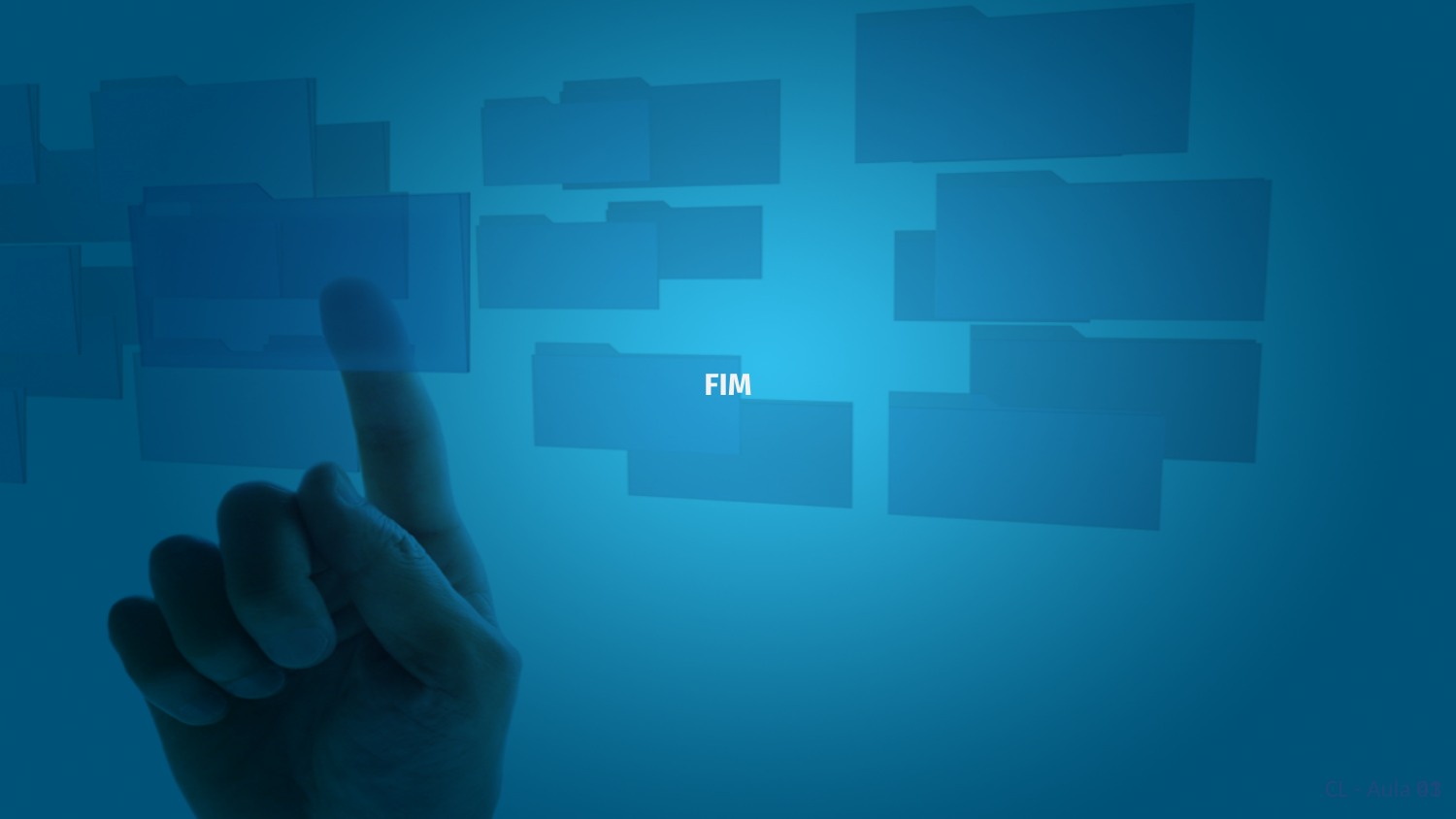

# FIM
CL - Aula 01
43